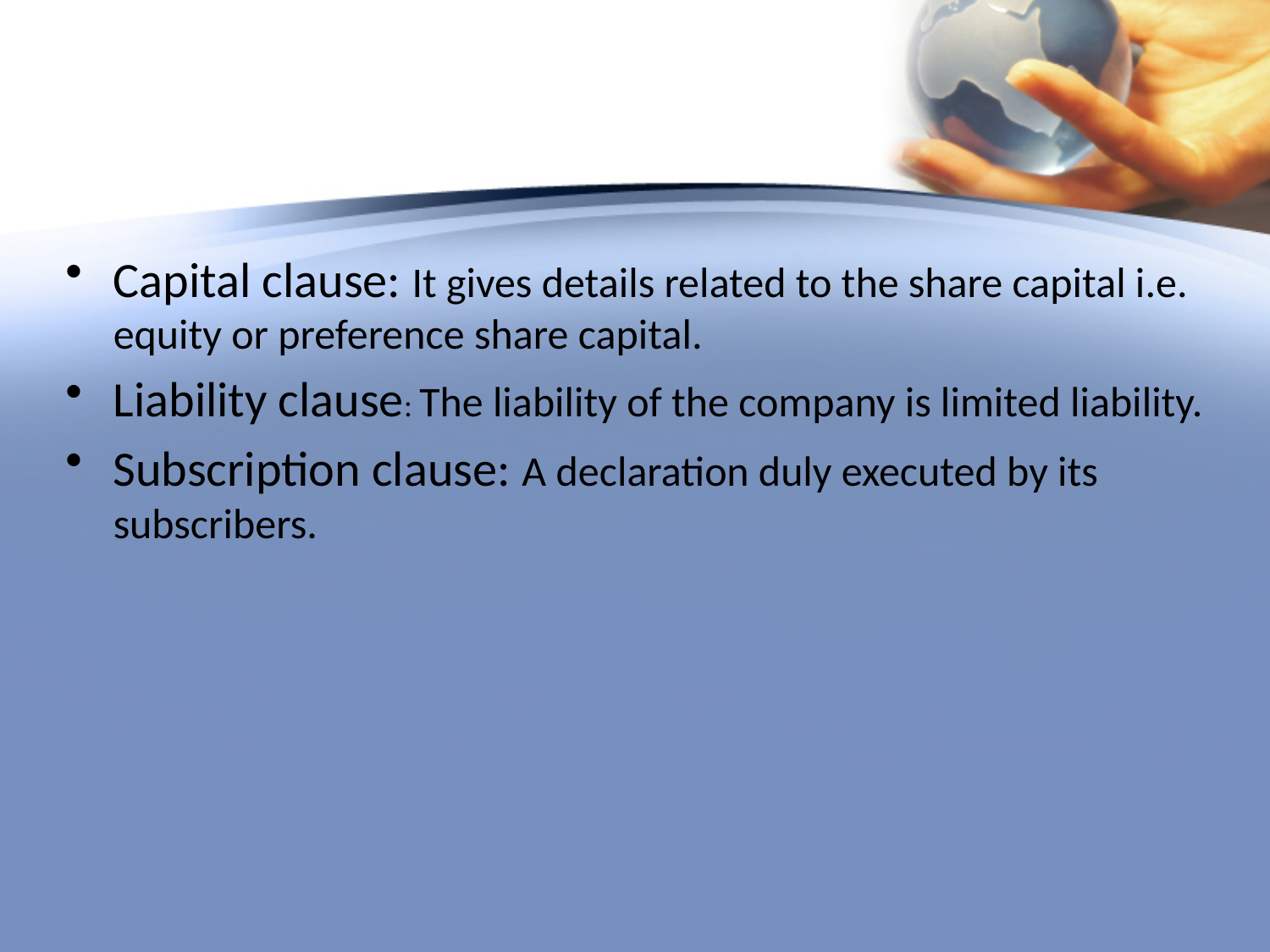

#
Capital clause: It gives details related to the share capital i.e. equity or preference share capital.
Liability clause: The liability of the company is limited liability.
Subscription clause: A declaration duly executed by its subscribers.